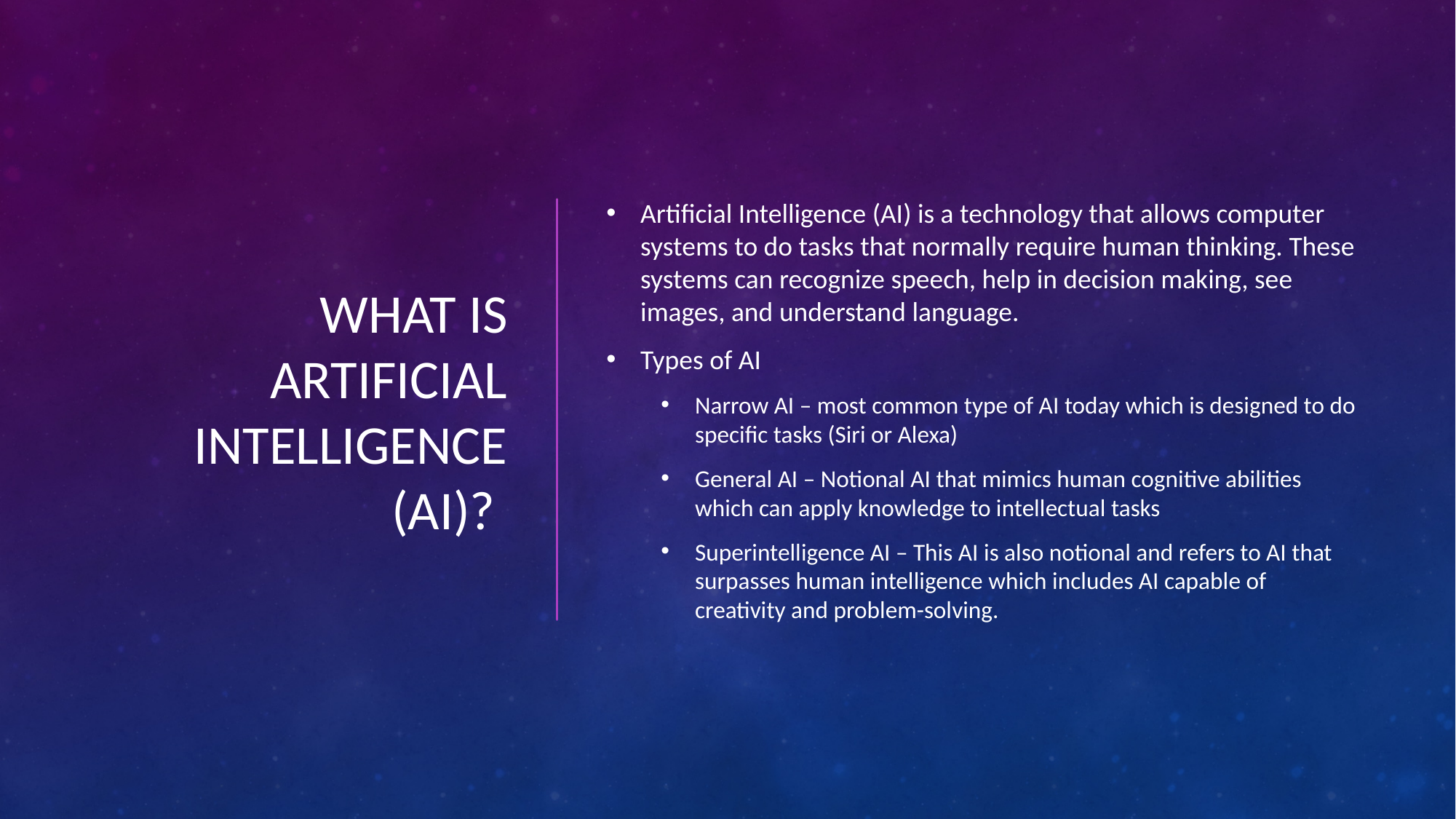

# What is Artificial Intelligence (AI)?
Artificial Intelligence (AI) is a technology that allows computer systems to do tasks that normally require human thinking. These systems can recognize speech, help in decision making, see images, and understand language.
Types of AI
Narrow AI – most common type of AI today which is designed to do specific tasks (Siri or Alexa)
General AI – Notional AI that mimics human cognitive abilities which can apply knowledge to intellectual tasks
Superintelligence AI – This AI is also notional and refers to AI that surpasses human intelligence which includes AI capable of creativity and problem-solving.